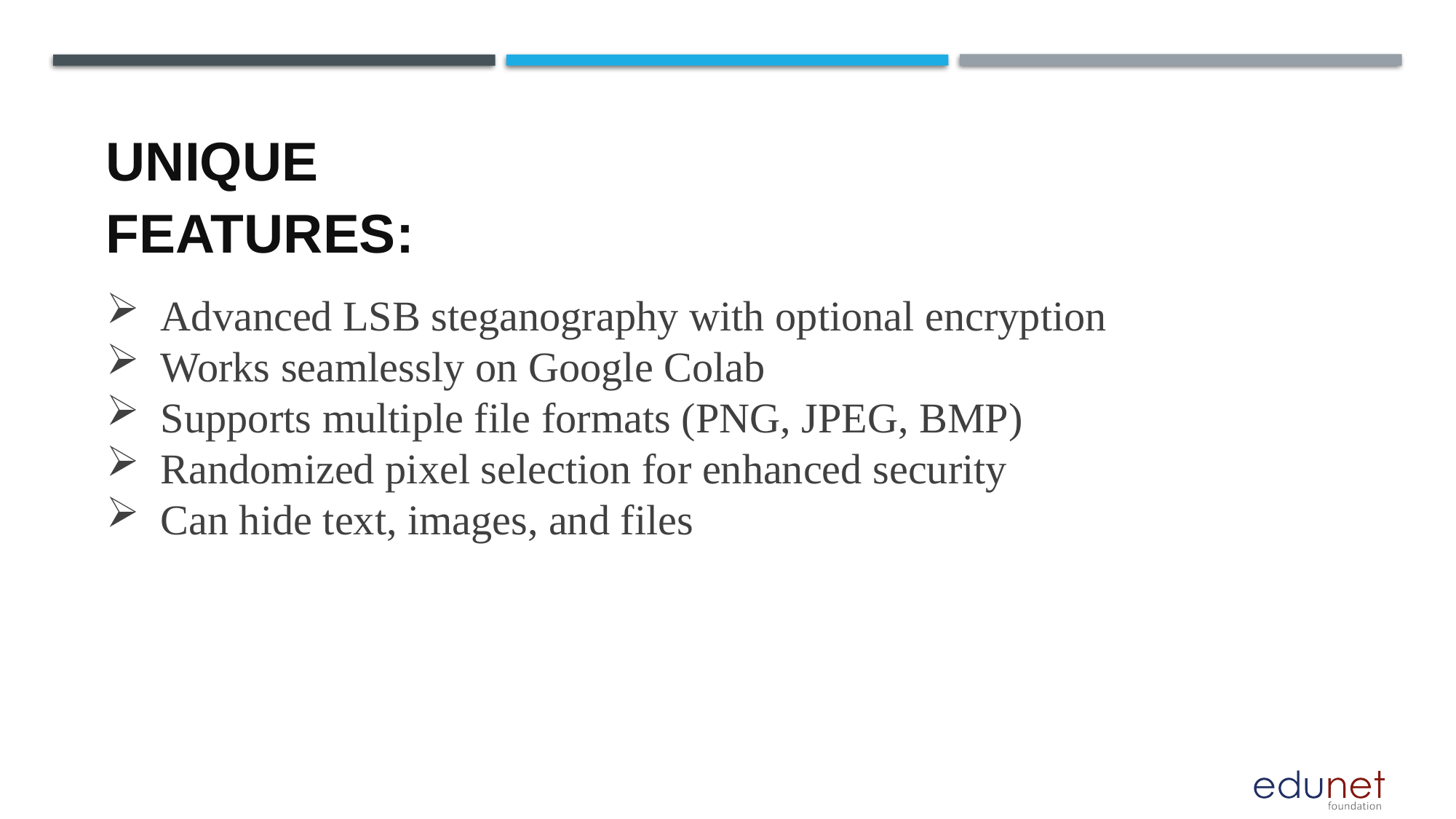

Unique features:
# Advanced LSB steganography with optional encryption
Works seamlessly on Google Colab
Supports multiple file formats (PNG, JPEG, BMP)
Randomized pixel selection for enhanced security
Can hide text, images, and files